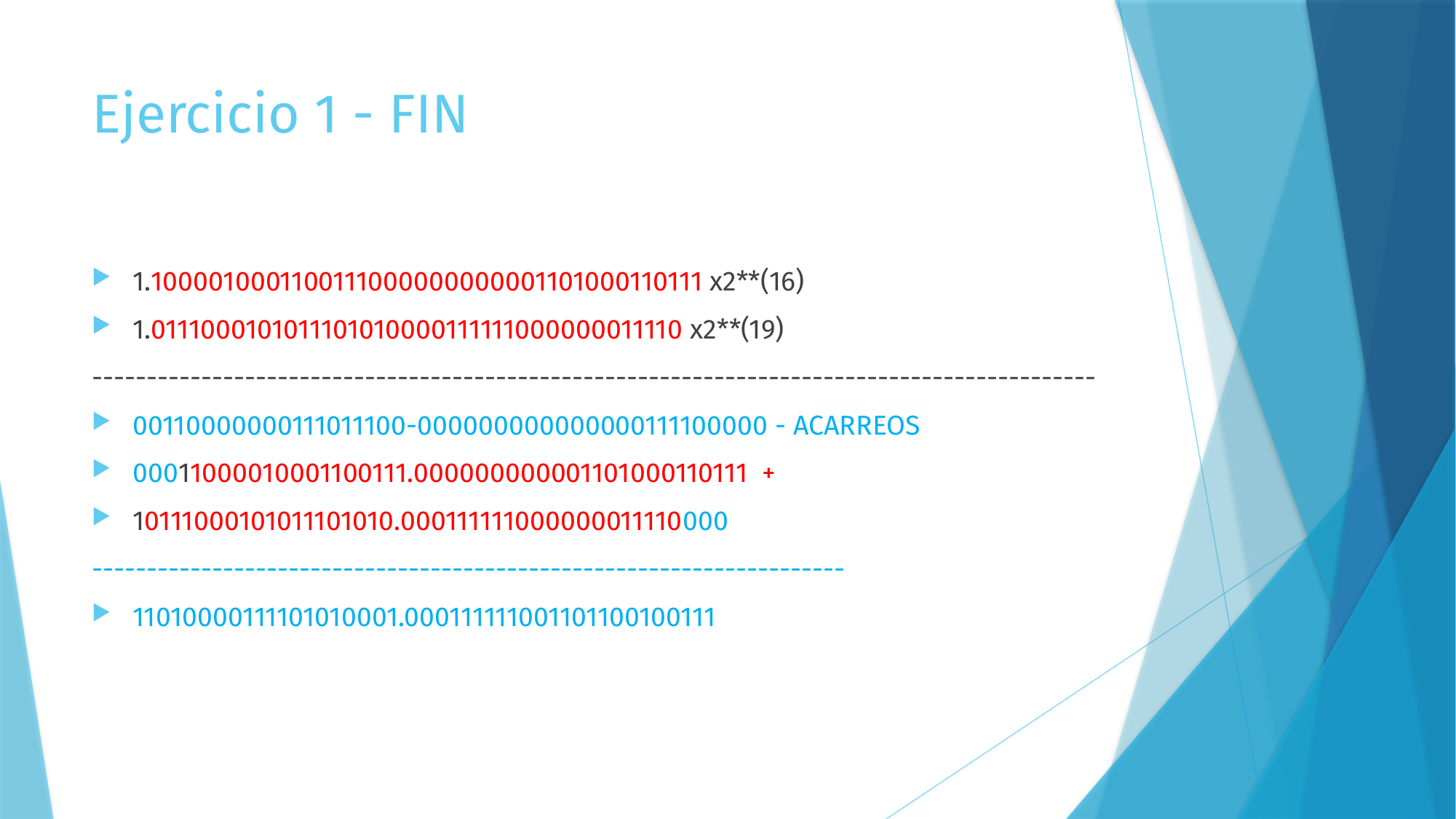

# Ejercicio 1 - FIN
1.1000010001100111000000000001101000110111 x2**(16)
1.0111000101011101010000111111000000011110 x2**(19)
--------------------------------------------------------------------------------------------
00110000000111011100-000000000000000111100000 - ACARREOS
00011000010001100111.000000000001101000110111  +
10111000101011101010.000111111000000011110000
---------------------------------------------------------------------
11010000111101010001.000111111001101100100111